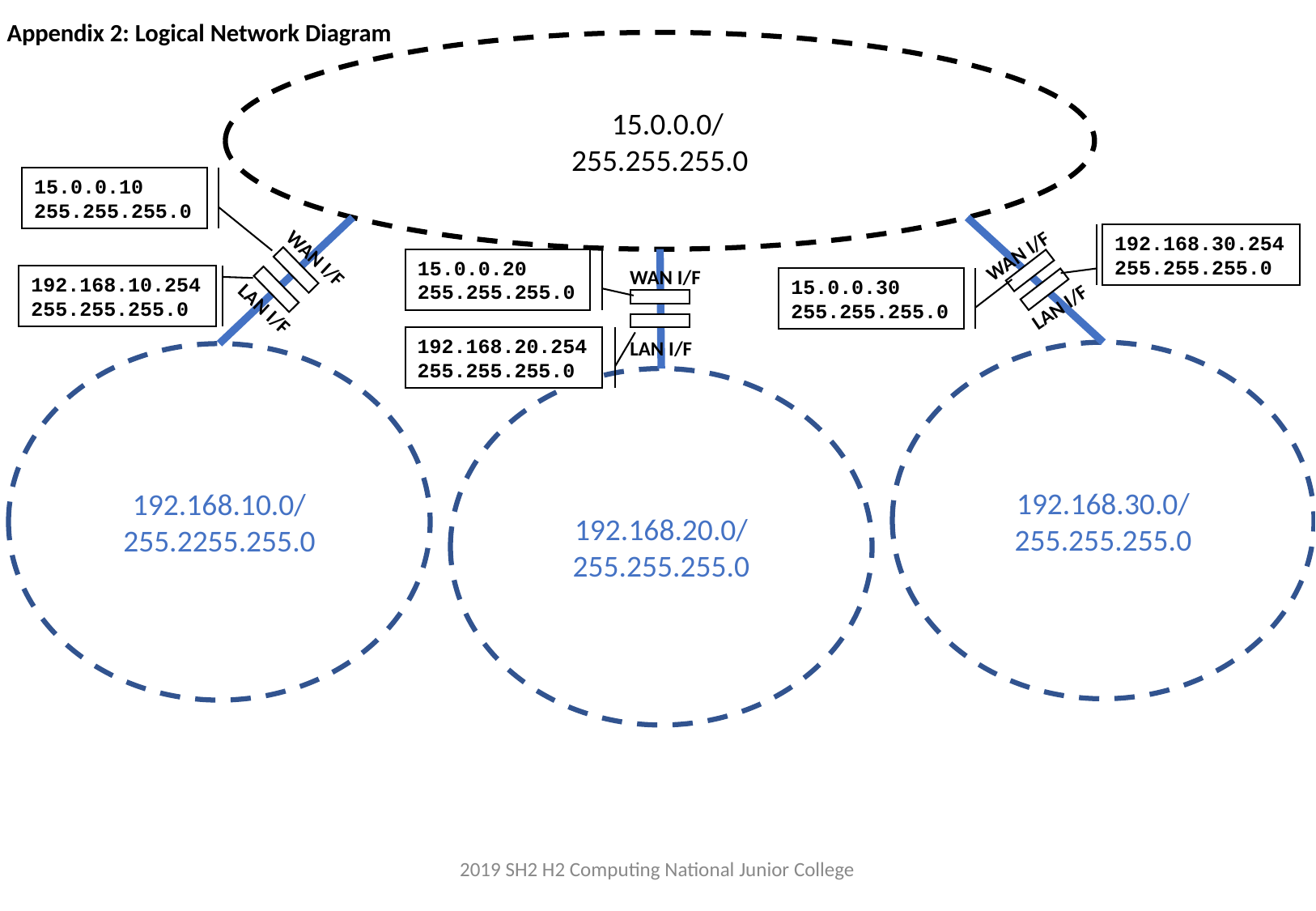

Appendix 2: Logical Network Diagram
115.0.0.0/
255.255.255.0
15.0.0.10
255.255.255.0
192.168.30.254
255.255.255.0

WAN I/F

WAN I/F
15.0.0.20
255.255.255.0
WAN I/F
192.168.10.254
255.255.255.0

15.0.0.30
255.255.255.0
LAN I/F
LAN I/F
192.168.20.254
255.255.255.0
LAN I/F
192.168.30.0/
255.255.255.0
192.168.10.0/
255.2255.255.0
192.168.20.0/
255.255.255.0
2019 SH2 H2 Computing National Junior College